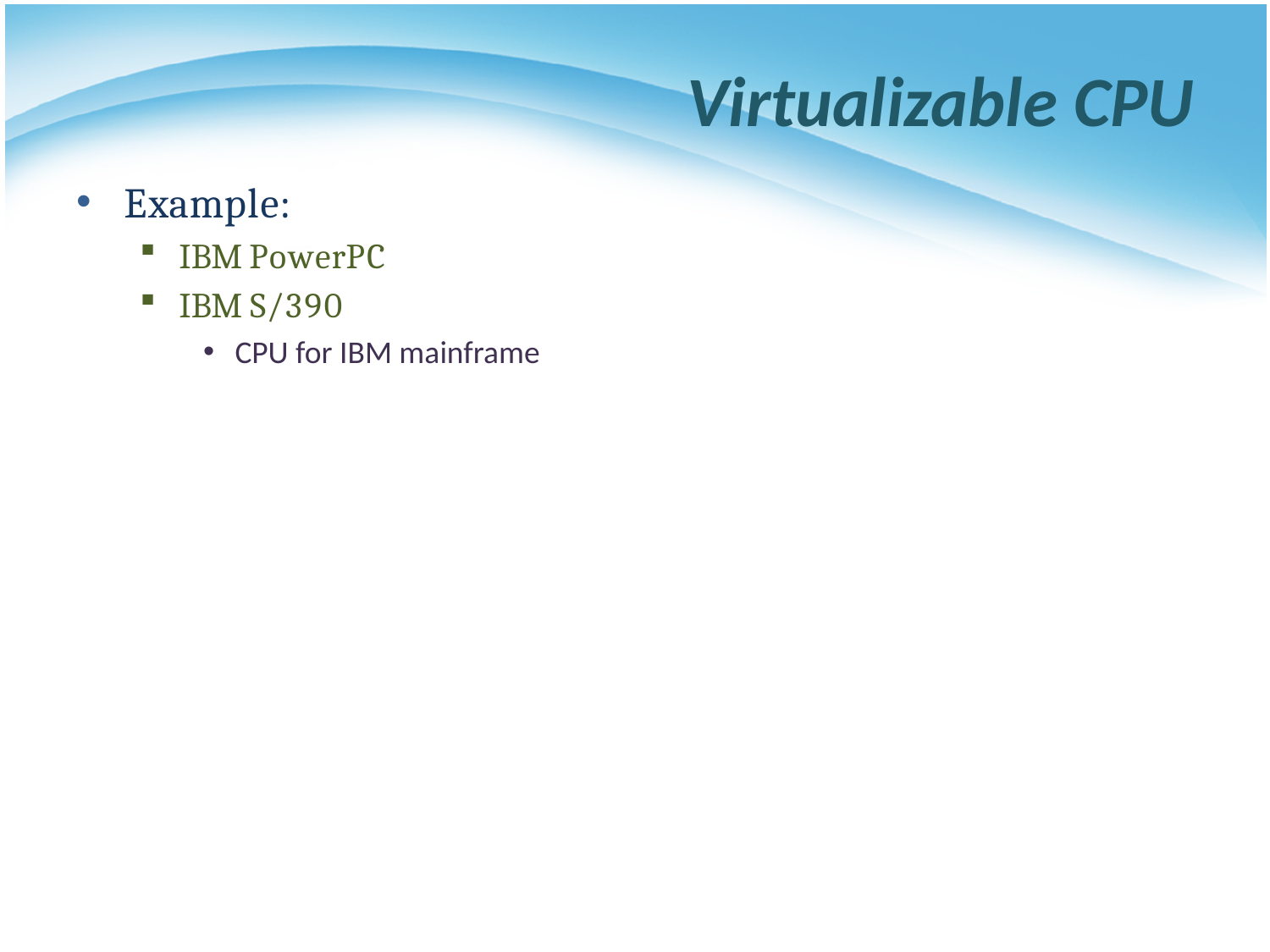

# Virtualizable CPU
Example:
IBM PowerPC
IBM S/390
CPU for IBM mainframe